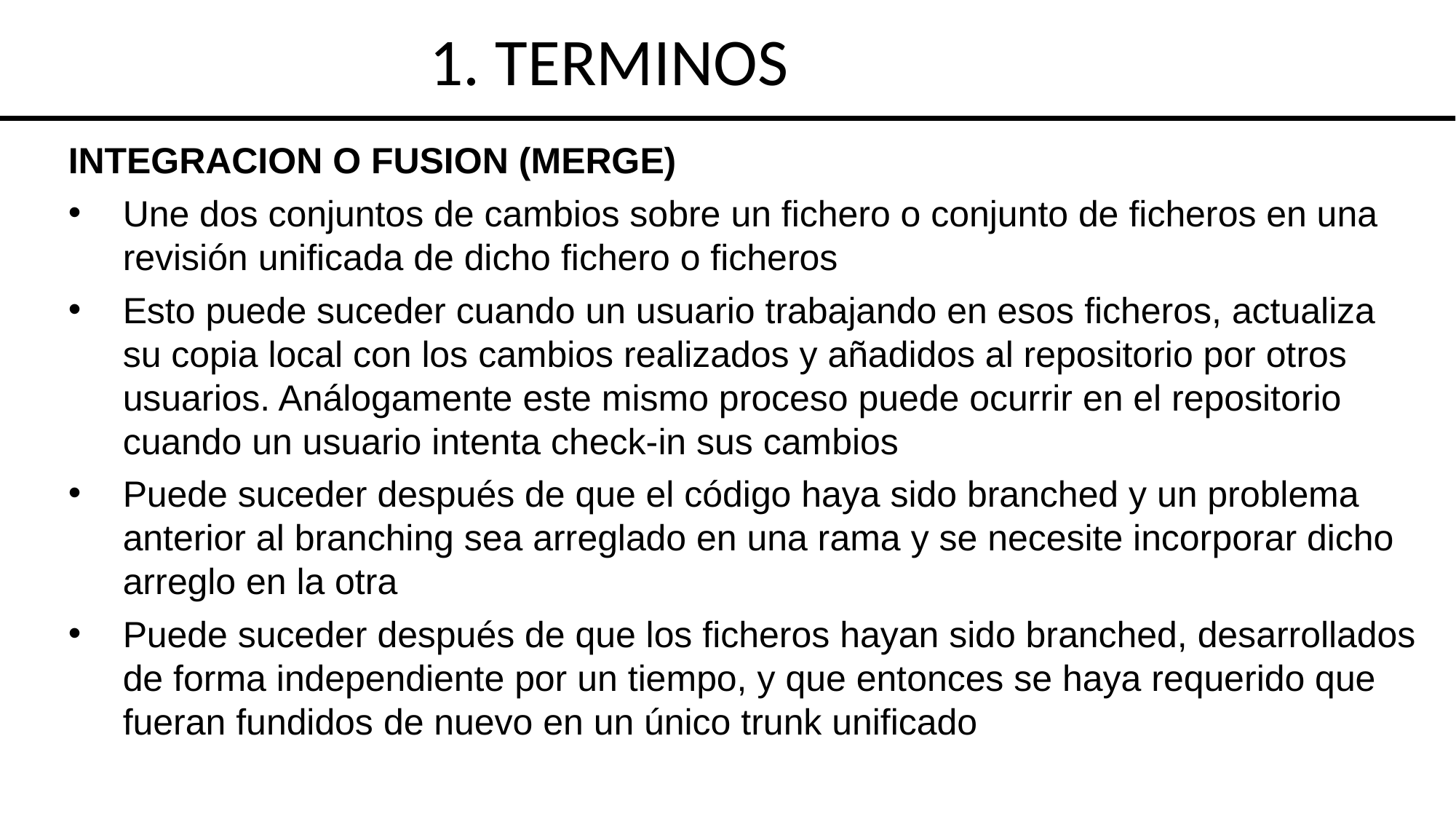

1. TERMINOS
INTEGRACION O FUSION (MERGE)
Une dos conjuntos de cambios sobre un fichero o conjunto de ficheros en una revisión unificada de dicho fichero o ficheros
Esto puede suceder cuando un usuario trabajando en esos ficheros, actualiza  su copia local con los cambios realizados y añadidos al repositorio por otros usuarios. Análogamente este mismo proceso puede ocurrir en el repositorio cuando un usuario intenta check-in sus cambios
Puede suceder después de que el código haya sido branched y un problema  anterior al branching sea arreglado en una rama y se necesite incorporar dicho arreglo en la otra
Puede suceder después de que los ficheros hayan sido branched, desarrollados de forma independiente por un tiempo, y que entonces se haya requerido que fueran fundidos de nuevo en un único trunk unificado